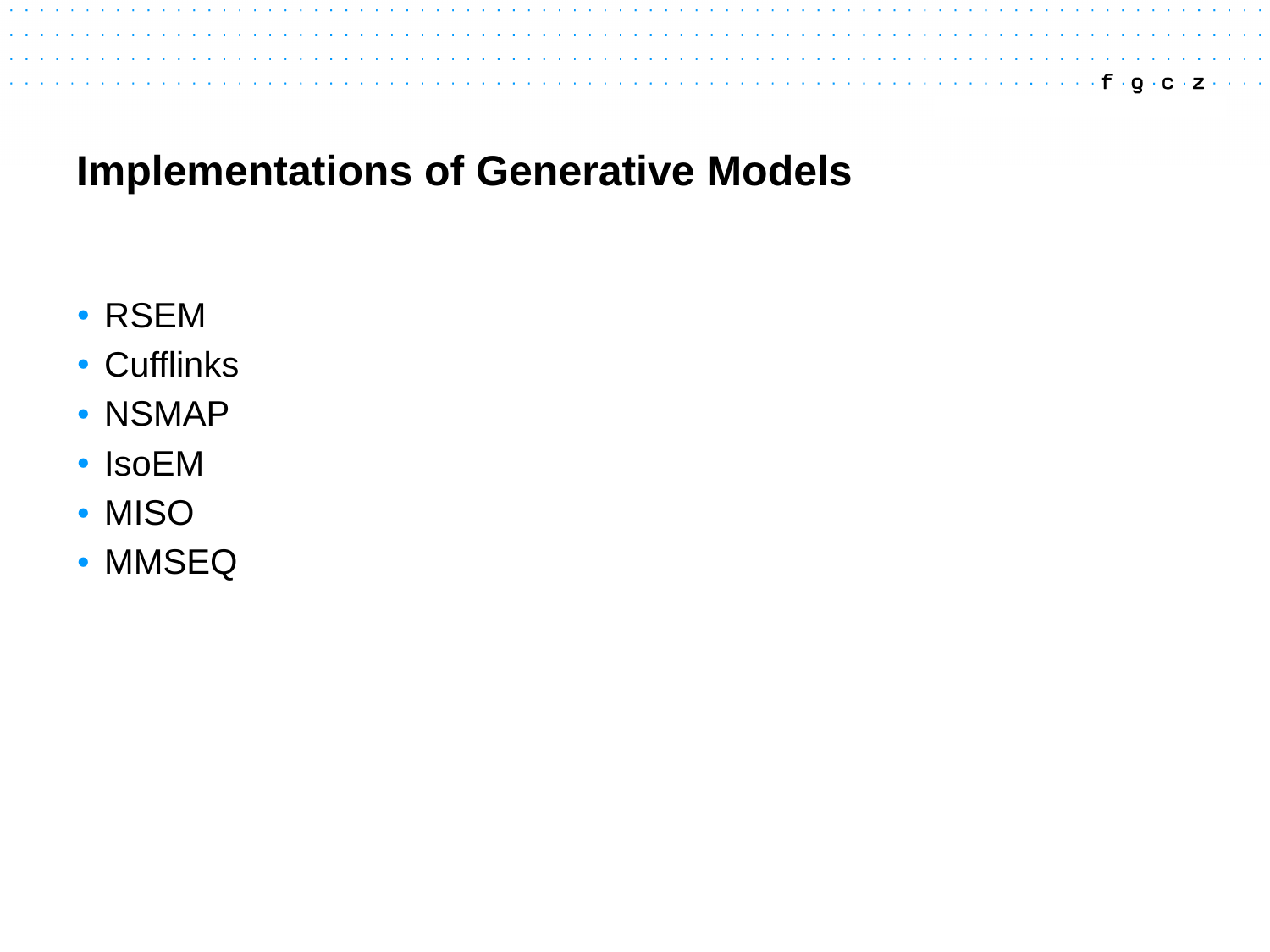

# Implementations of Generative Models
RSEM
Cufflinks
NSMAP
IsoEM
MISO
MMSEQ